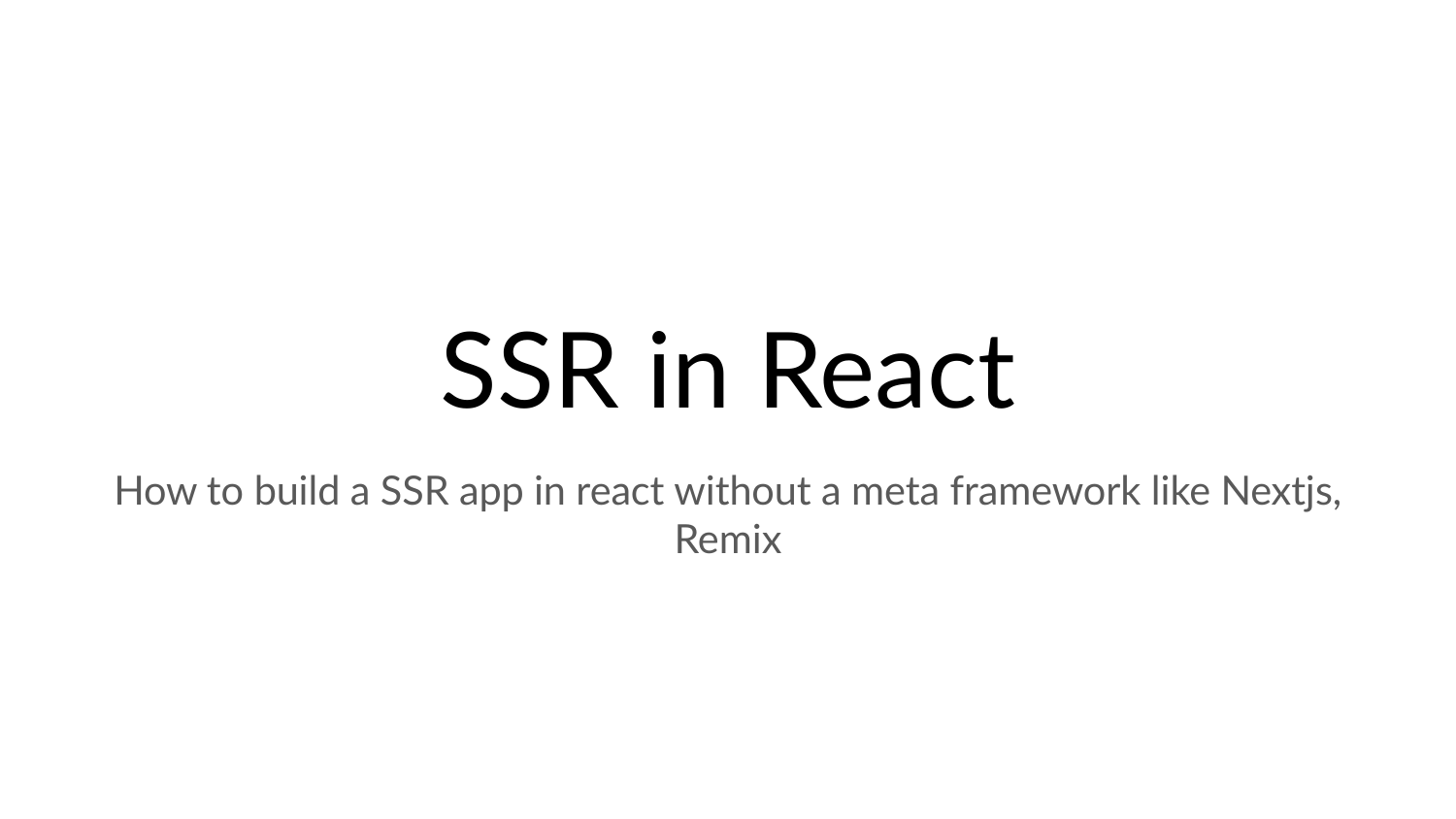

# SSR in React
How to build a SSR app in react without a meta framework like Nextjs, Remix